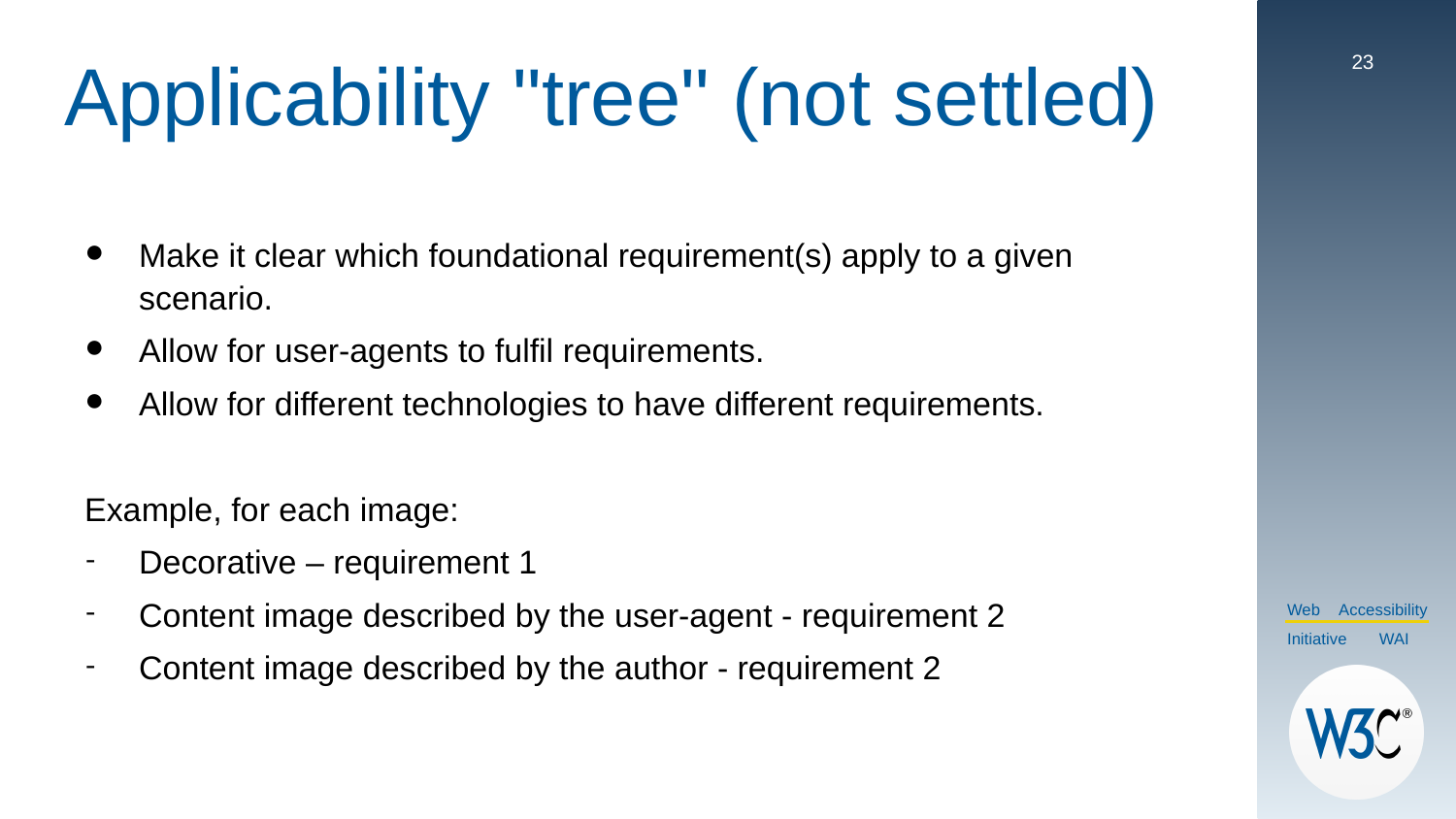

# Applicability "tree" (not settled)
23
Make it clear which foundational requirement(s) apply to a given scenario.
Allow for user-agents to fulfil requirements.
Allow for different technologies to have different requirements.

Example, for each image:
Decorative – requirement 1
Content image described by the user-agent - requirement 2
Content image described by the author - requirement 2